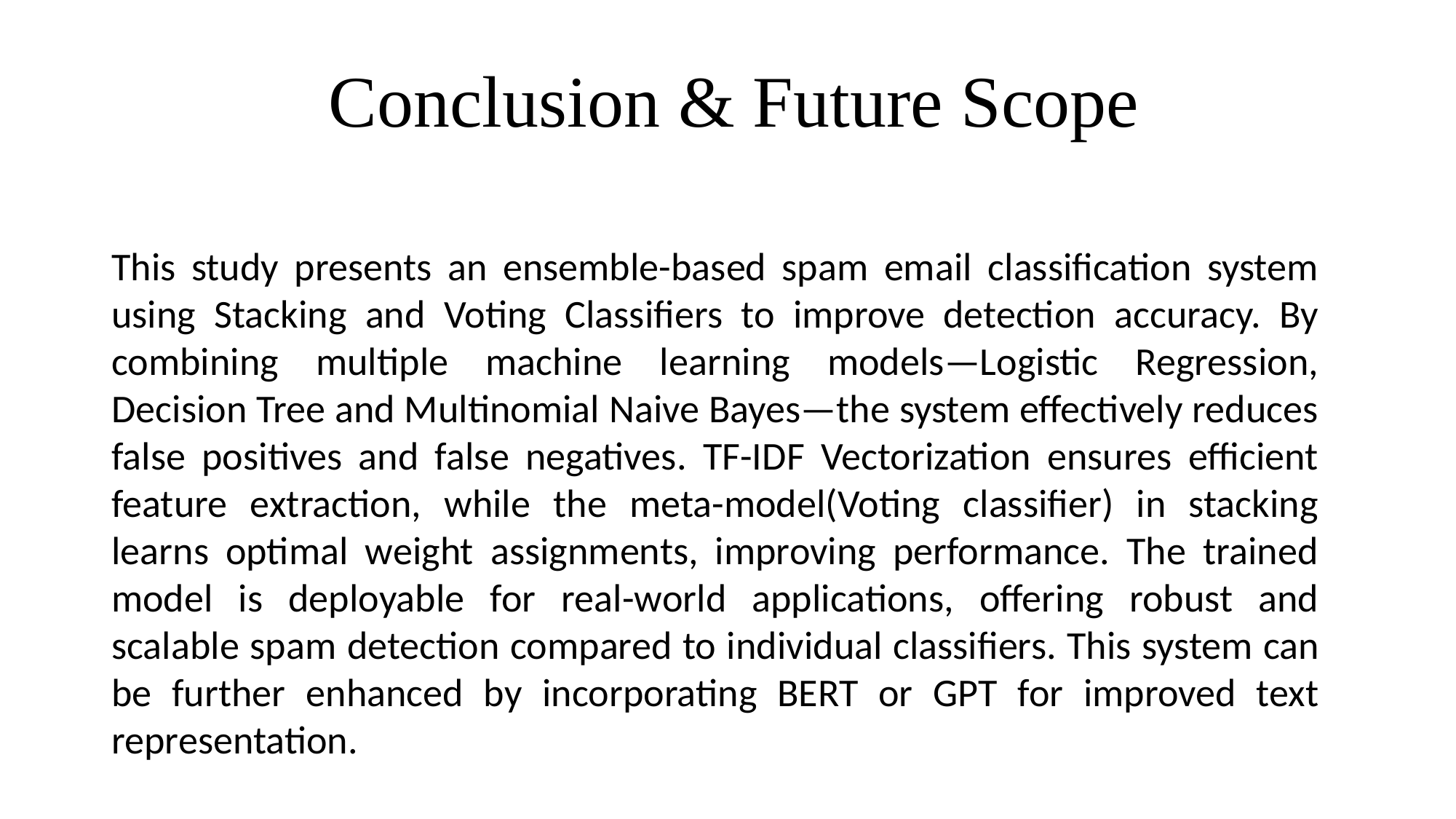

# Conclusion & Future Scope
This study presents an ensemble-based spam email classification system using Stacking and Voting Classifiers to improve detection accuracy. By combining multiple machine learning models—Logistic Regression, Decision Tree and Multinomial Naive Bayes—the system effectively reduces false positives and false negatives. TF-IDF Vectorization ensures efficient feature extraction, while the meta-model(Voting classifier) in stacking learns optimal weight assignments, improving performance. The trained model is deployable for real-world applications, offering robust and scalable spam detection compared to individual classifiers. This system can be further enhanced by incorporating BERT or GPT for improved text representation.